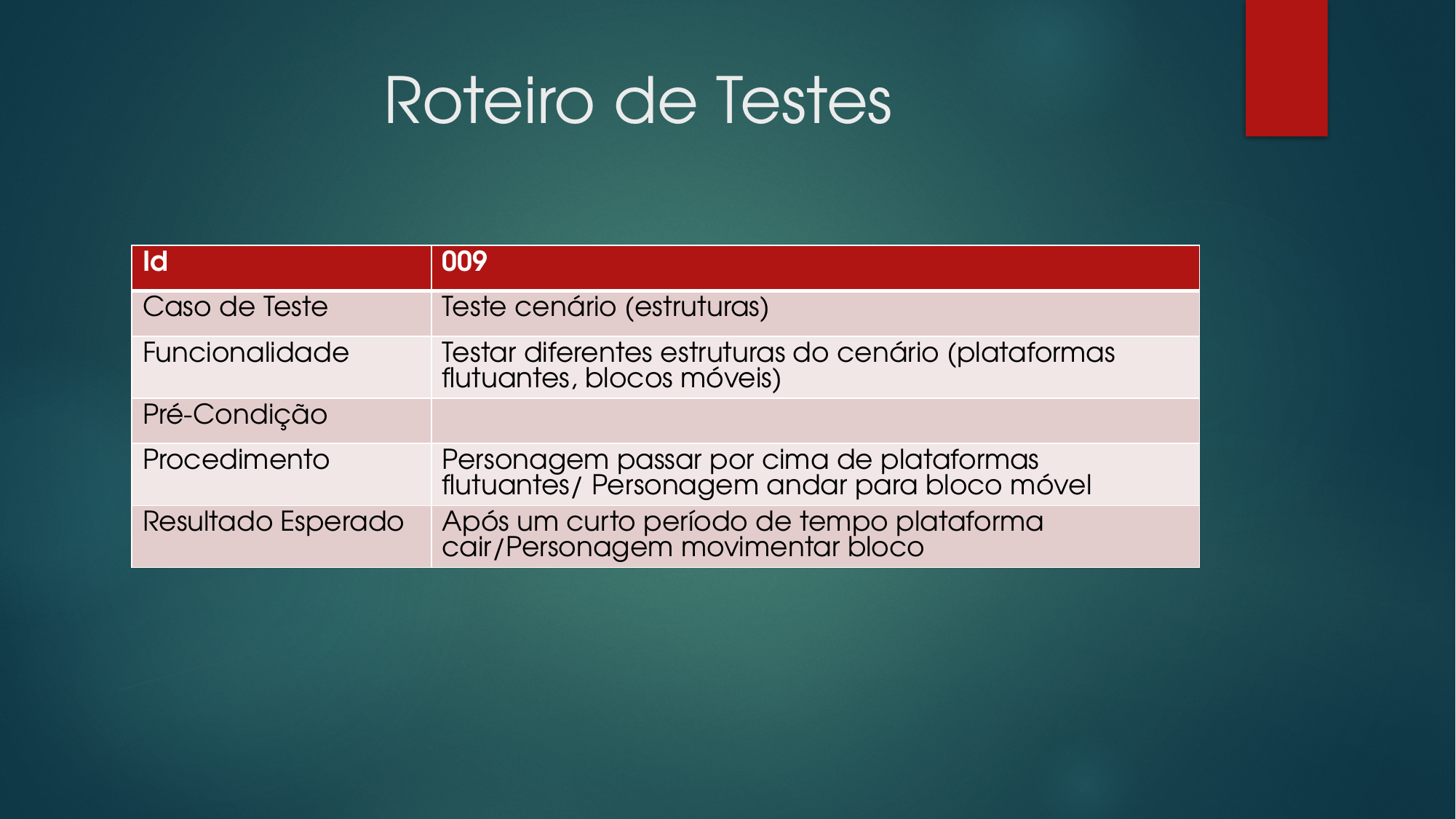

# Roteiro de Testes
| Id | 009 |
| --- | --- |
| Caso de Teste | Teste cenário (estruturas) |
| Funcionalidade | Testar diferentes estruturas do cenário (plataformas flutuantes, blocos móveis) |
| Pré-Condição |  |
| Procedimento | Personagem passar por cima de plataformas flutuantes/ Personagem andar para bloco móvel |
| Resultado Esperado | Após um curto período de tempo plataforma cair/Personagem movimentar bloco |